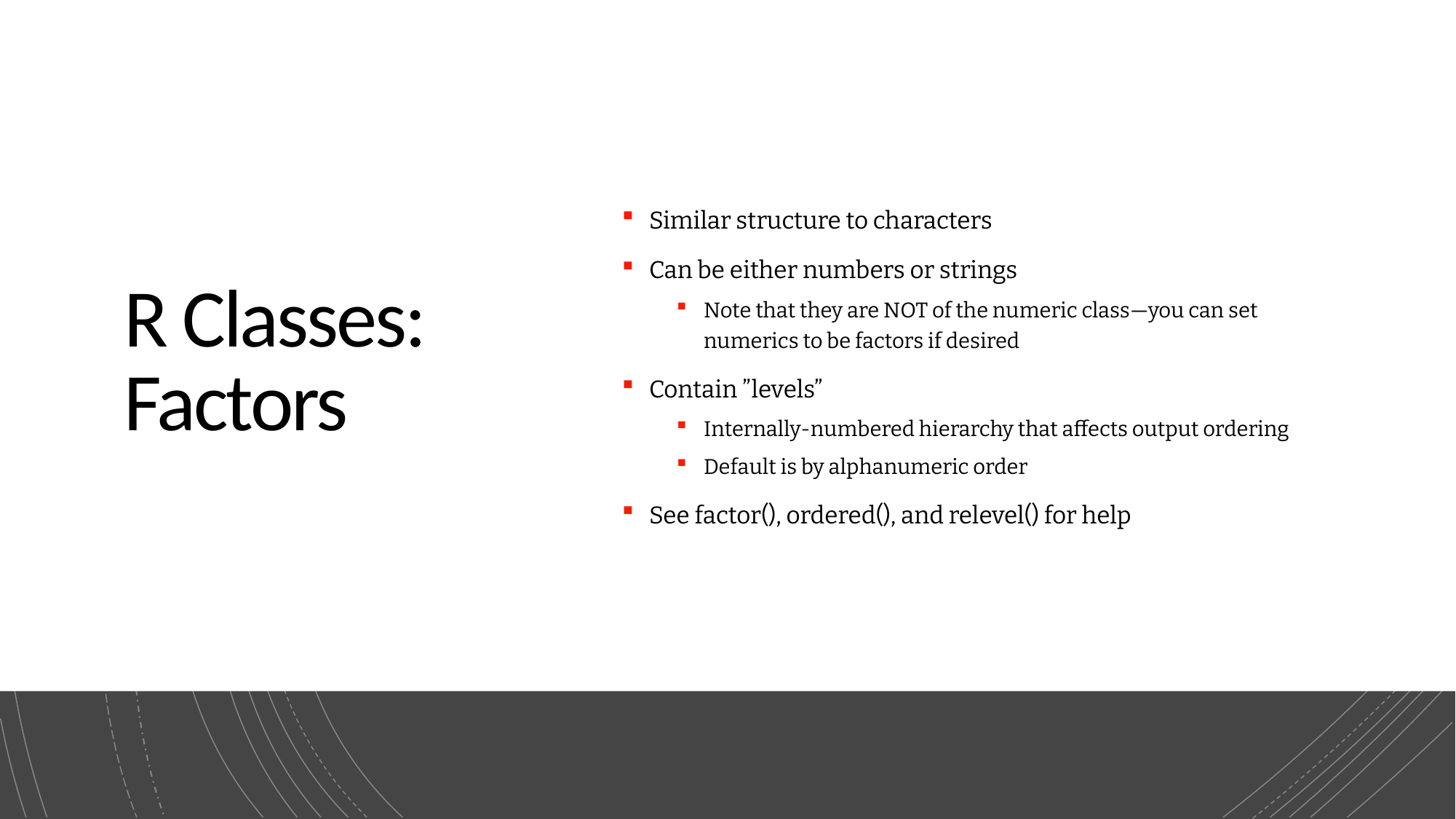

# R Classes: Factors
Similar structure to characters
Can be either numbers or strings
Note that they are NOT of the numeric class—you can set numerics to be factors if desired
Contain ”levels”
Internally-numbered hierarchy that affects output ordering
Default is by alphanumeric order
See factor(), ordered(), and relevel() for help